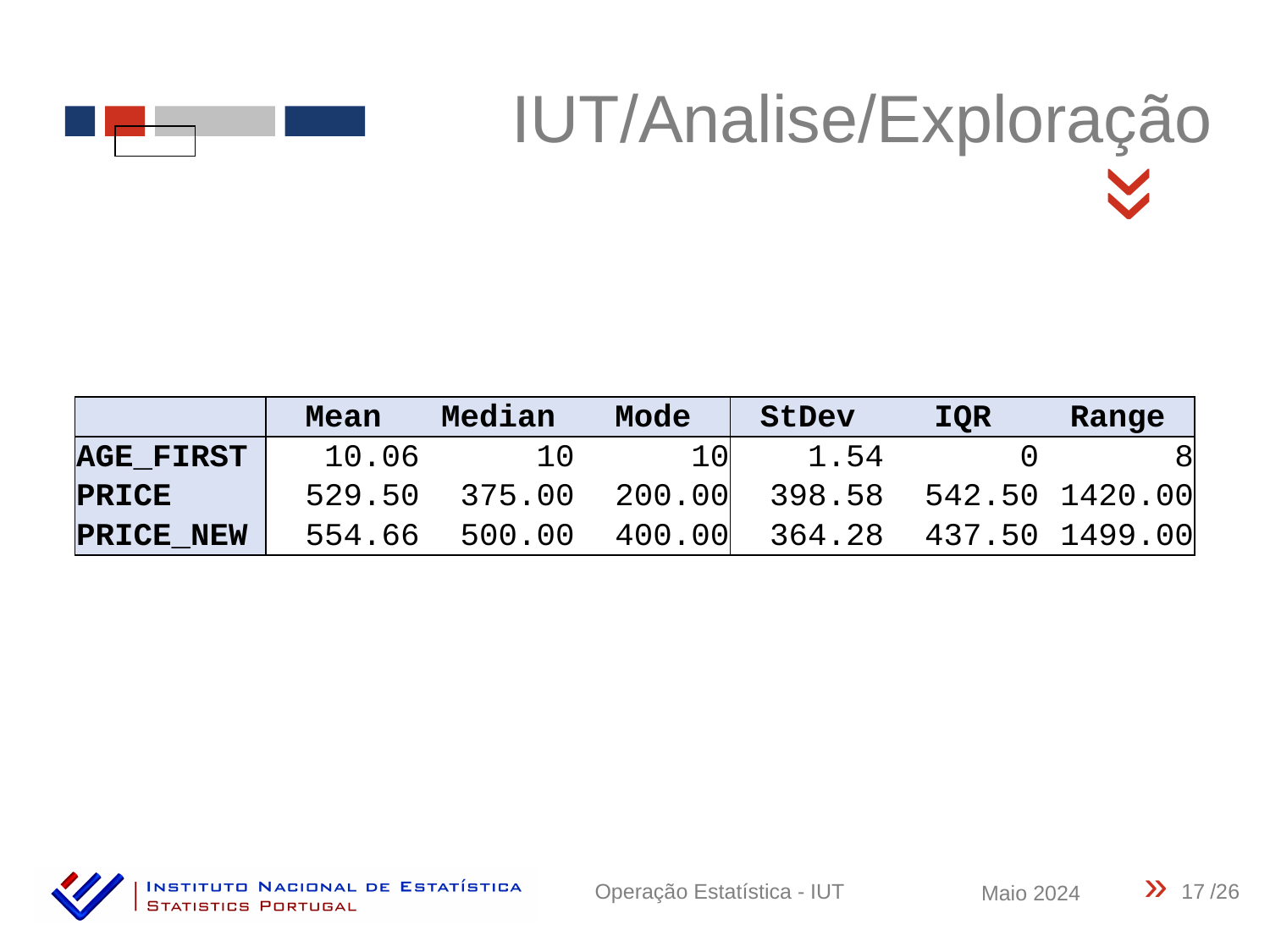

IUT/Analise/Exploração
«
|  | Mean | Median | Mode | StDev | IQR | Range |
| --- | --- | --- | --- | --- | --- | --- |
| AGE\_FIRST | 10.06 | 10 | 10 | 1.54 | 0 | 8 |
| PRICE | 529.50 | 375.00 | 200.00 | 398.58 | 542.50 | 1420.00 |
| PRICE\_NEW | 554.66 | 500.00 | 400.00 | 364.28 | 437.50 | 1499.00 |
17